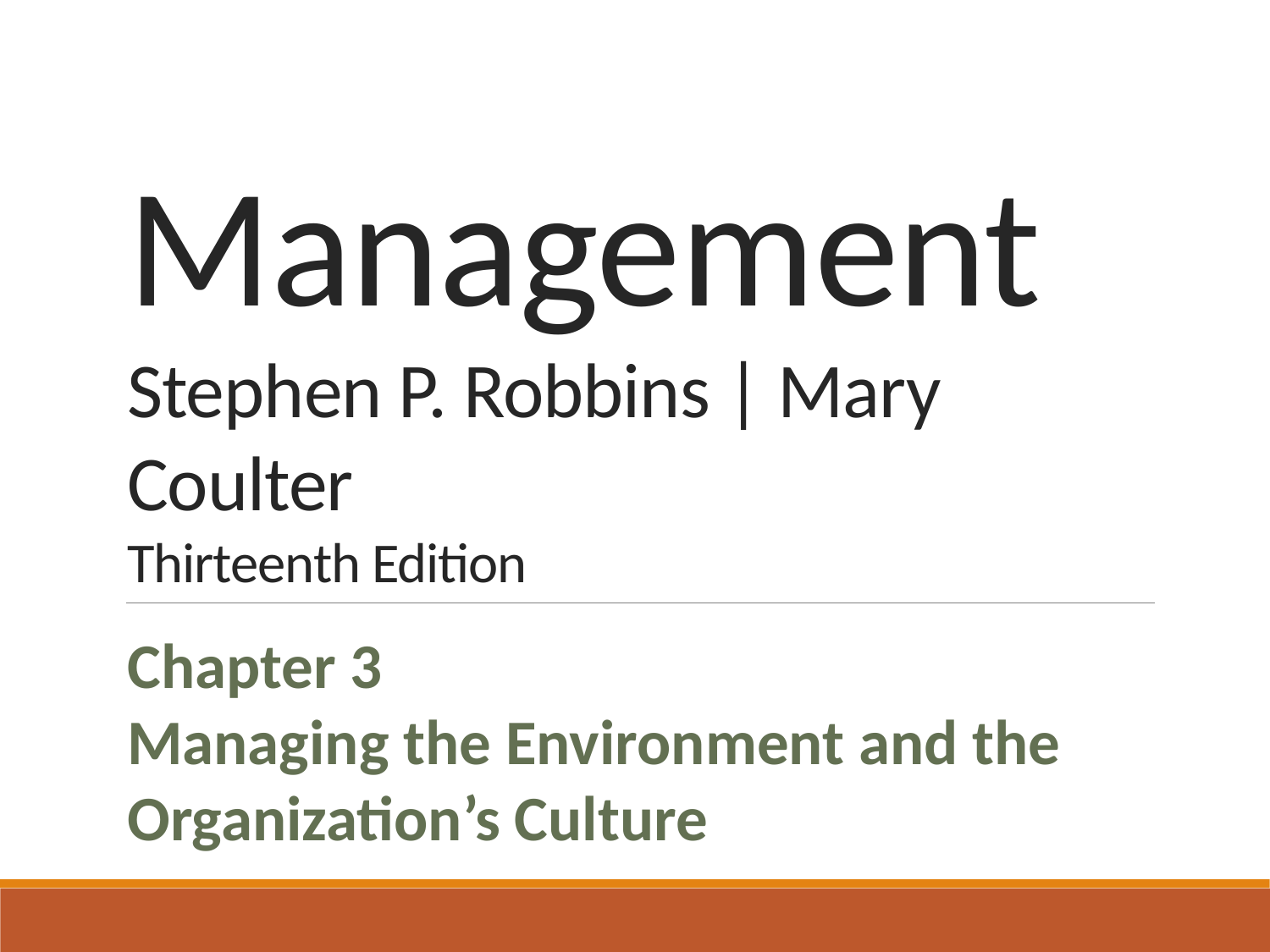

# Management Stephen P. Robbins | Mary Coulter Thirteenth Edition
Chapter 3
Managing the Environment and the Organization’s Culture